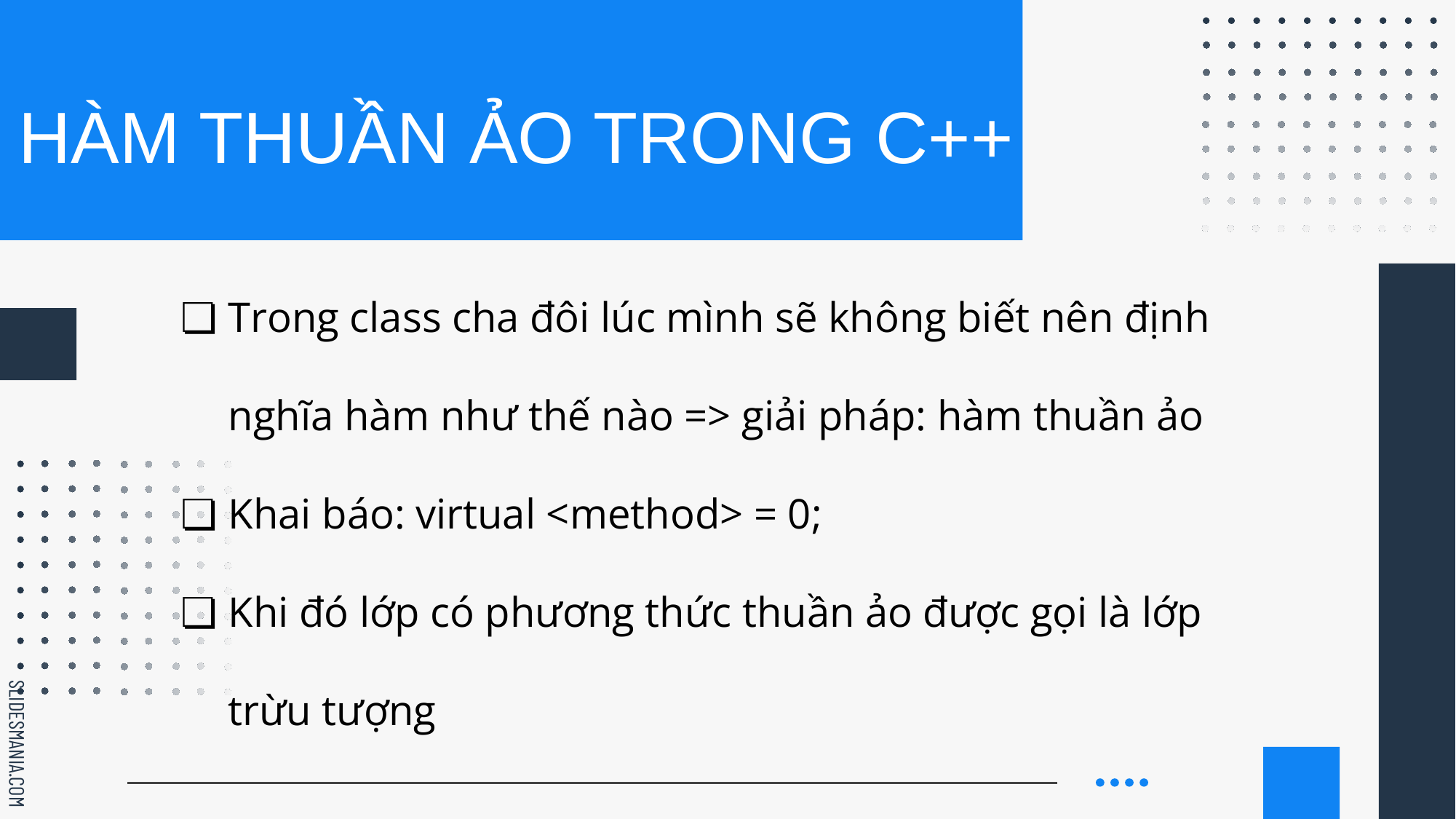

# HÀM THUẦN ẢO TRONG C++
Trong class cha đôi lúc mình sẽ không biết nên định nghĩa hàm như thế nào => giải pháp: hàm thuần ảo
Khai báo: virtual <method> = 0;
Khi đó lớp có phương thức thuần ảo được gọi là lớp trừu tượng